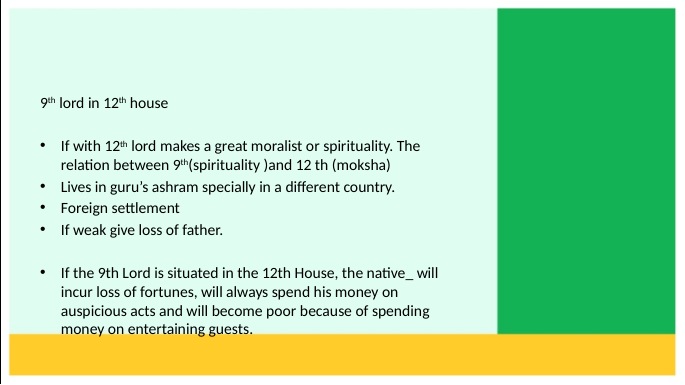

9th lord in 12th house

If with 12th lord makes a great moralist or spirituality. The relation between 9th(spirituality )and 12 th (moksha)
Lives in guru’s ashram specially in a different country.
Foreign settlement
If weak give loss of father.

If the 9th Lord is situated in the 12th House, the native_ will incur loss of fortunes, will always spend his money on auspicious acts and will become poor because of spending money on entertaining guests.